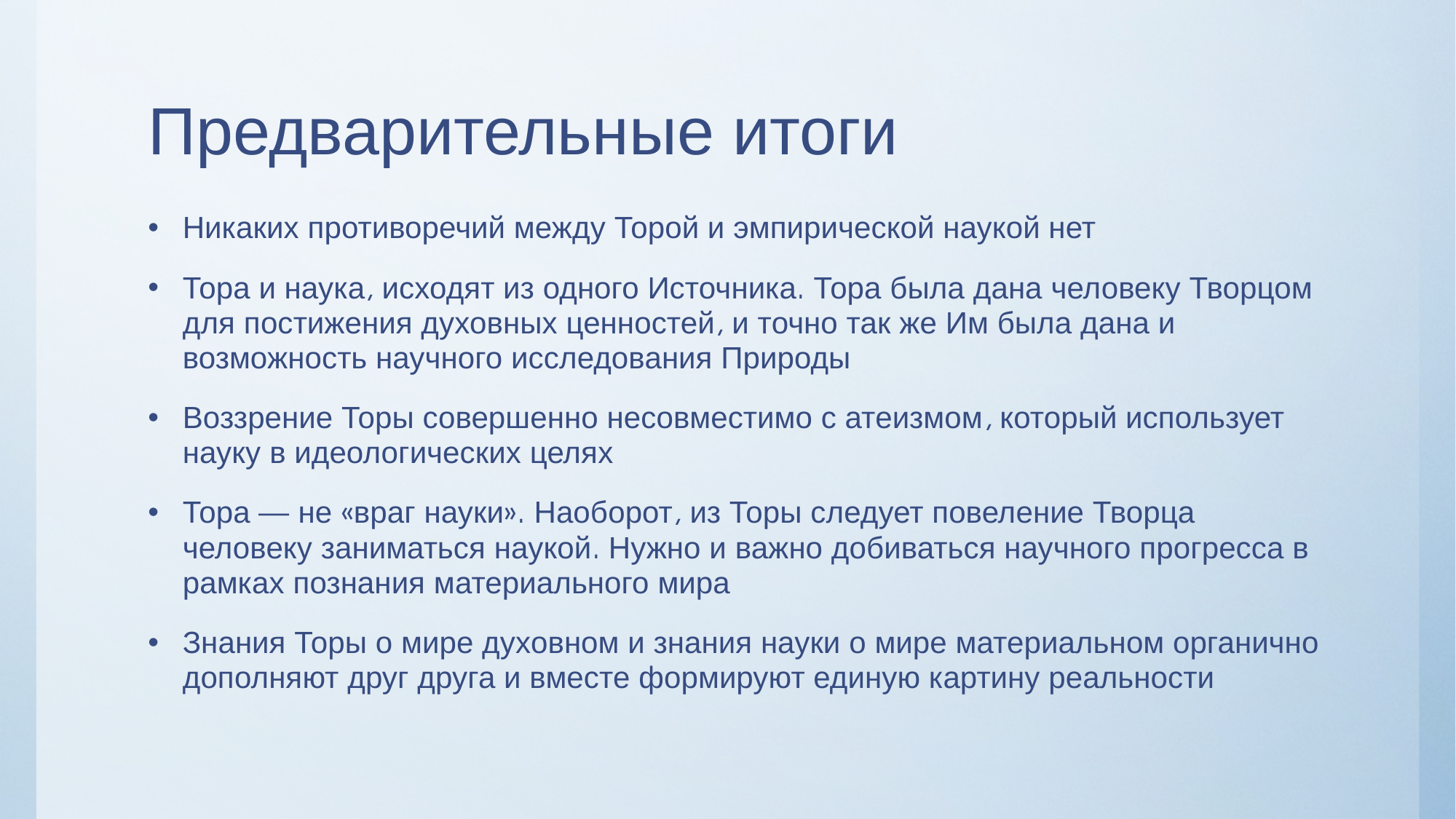

# Предварительные итоги
Никаких противоречий между Торой и эмпирической наукой нет
Тора и наука, исходят из одного Источника. Тора была дана человеку Творцом для постижения духовных ценностей, и точно так же Им была дана и возможность научного исследования Природы
Воззрение Торы совершенно несовместимо с атеизмом, который использует науку в идеологических целях
Тора — не «враг науки». Наоборот, из Торы следует повеление Творца человеку заниматься наукой. Нужно и важно добиваться научного прогресса в рамках познания материального мира
Знания Торы о мире духовном и знания науки о мире материальном органично дополняют друг друга и вместе формируют единую картину реальности